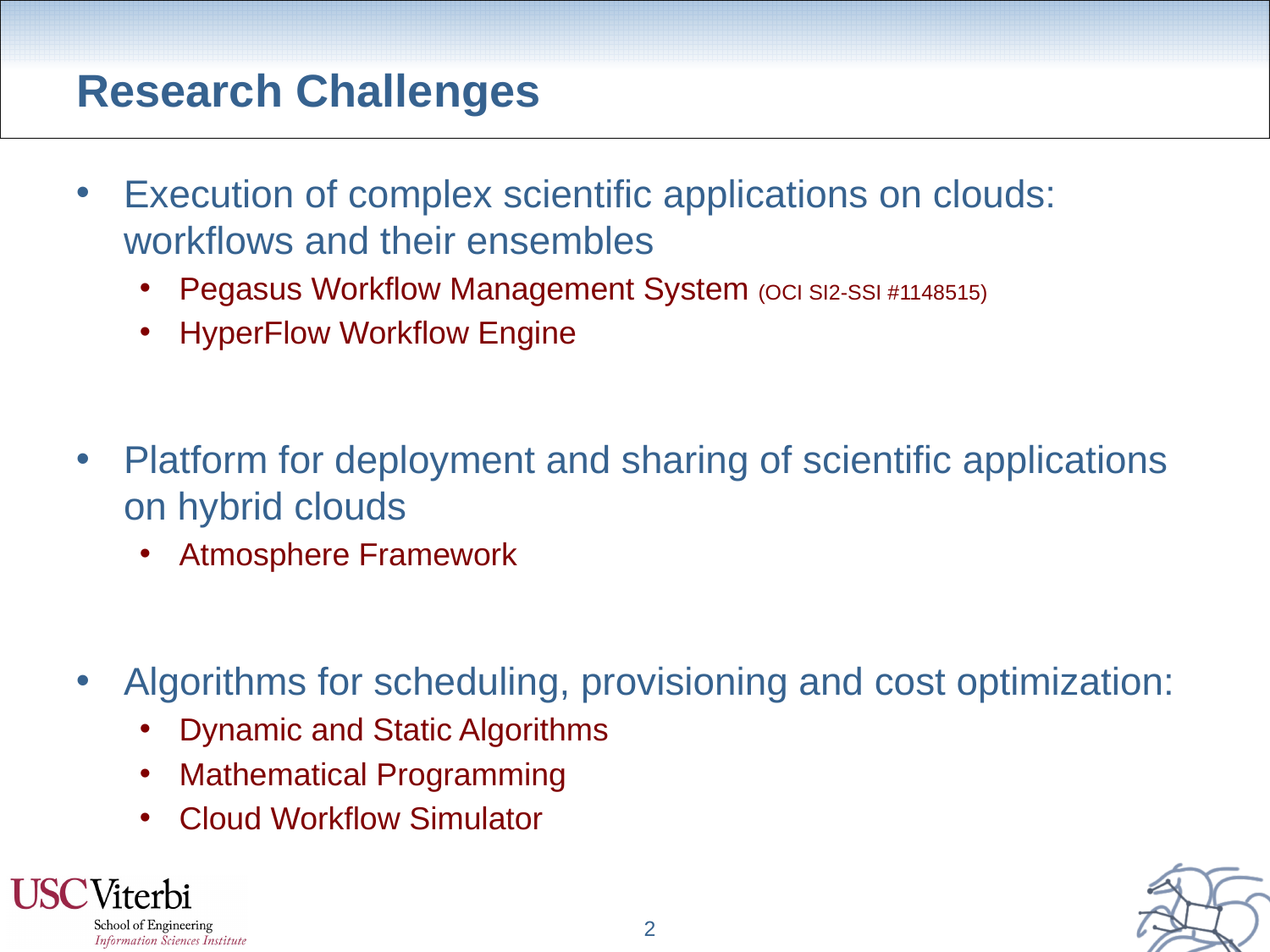

# Research Challenges
Execution of complex scientific applications on clouds: workflows and their ensembles
Pegasus Workflow Management System (OCI SI2-SSI #1148515)
HyperFlow Workflow Engine

Platform for deployment and sharing of scientific applications on hybrid clouds
Atmosphere Framework

Algorithms for scheduling, provisioning and cost optimization:
Dynamic and Static Algorithms
Mathematical Programming
Cloud Workflow Simulator
2